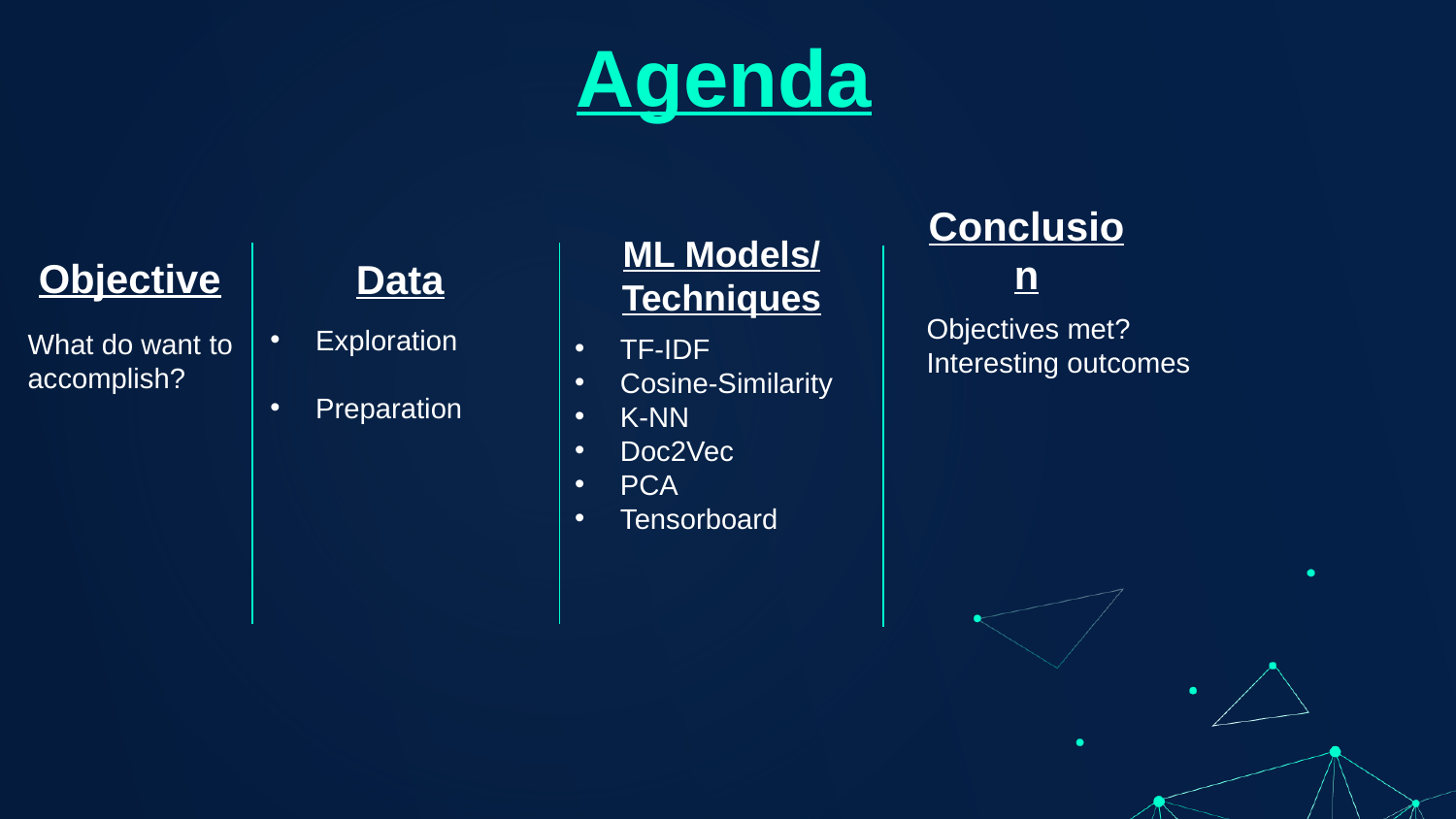

# Agenda
Conclusion
Objective
Data
ML Models/
Techniques
Objectives met?
Interesting outcomes
Exploration

Preparation
What do want to accomplish?
TF-IDF
Cosine-Similarity
K-NN
Doc2Vec
PCA
Tensorboard